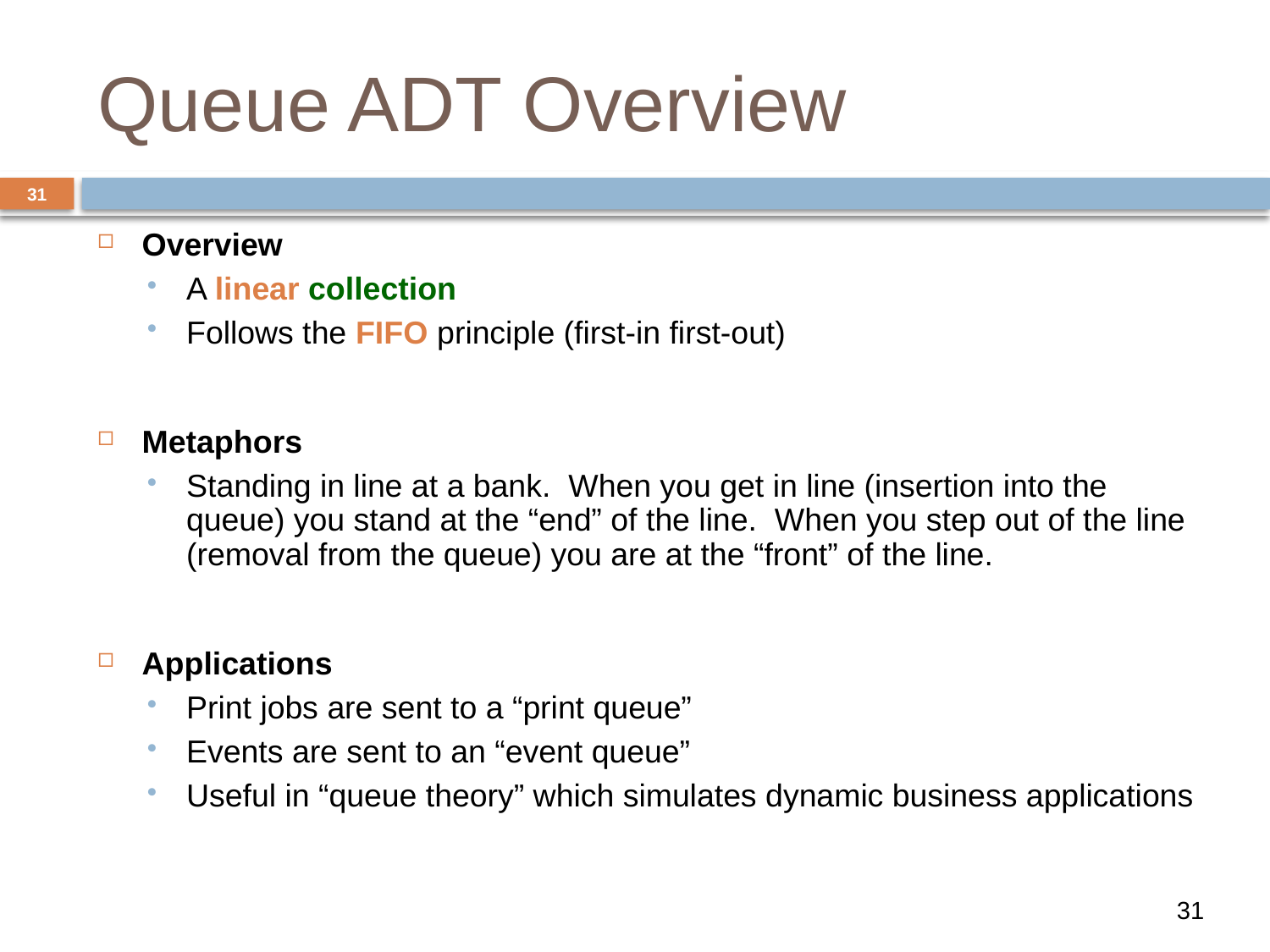

# Queue ADT Overview
31
Overview
A linear collection
Follows the FIFO principle (first-in first-out)

Metaphors
Standing in line at a bank.  When you get in line (insertion into the queue) you stand at the “end” of the line.  When you step out of the line (removal from the queue) you are at the “front” of the line.

Applications
Print jobs are sent to a “print queue”
Events are sent to an “event queue”
Useful in “queue theory” which simulates dynamic business applications